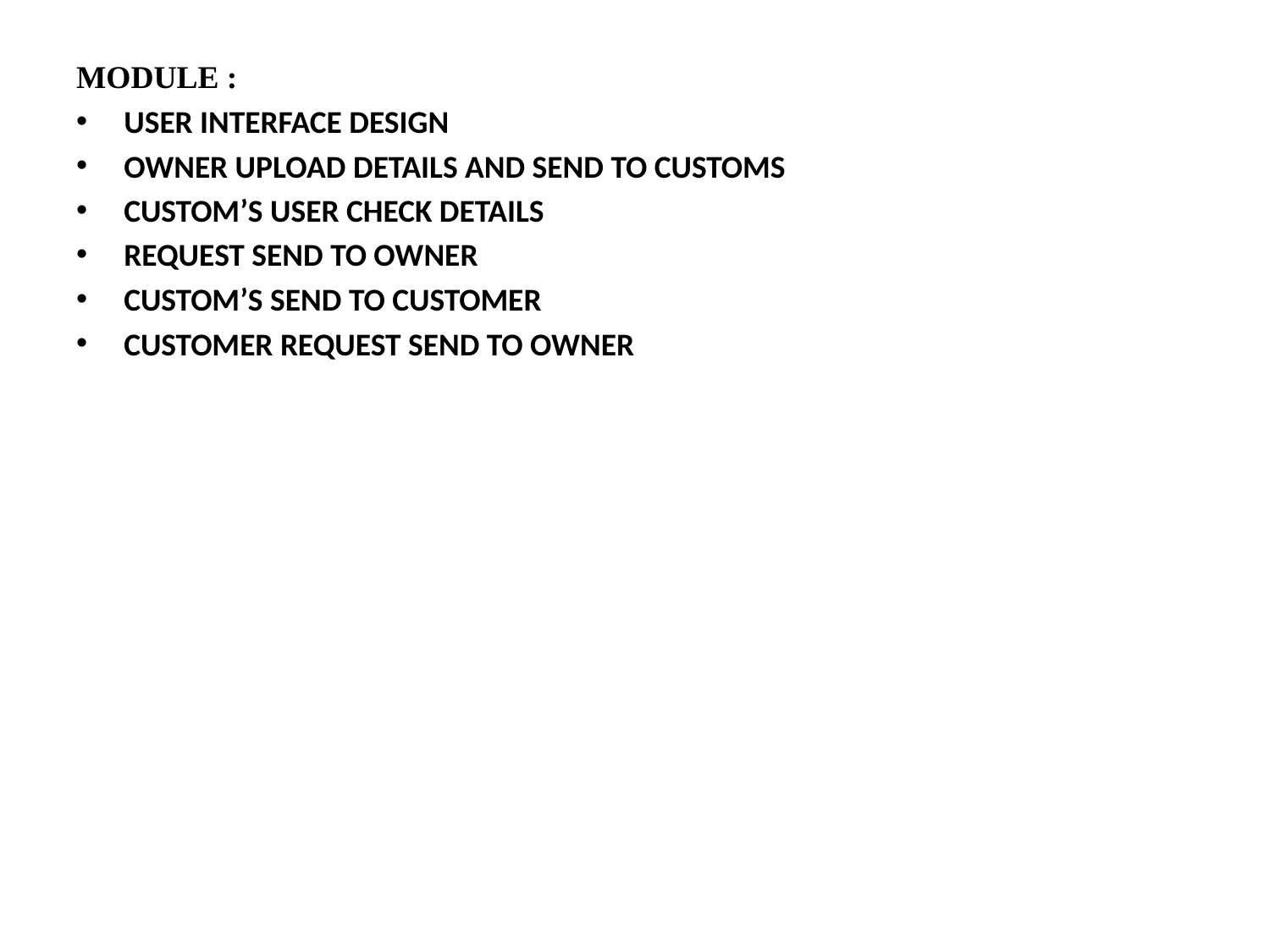

MODULE :
USER INTERFACE DESIGN
OWNER UPLOAD DETAILS AND SEND TO CUSTOMS
CUSTOM’S USER CHECK DETAILS
REQUEST SEND TO OWNER
CUSTOM’S SEND TO CUSTOMER
CUSTOMER REQUEST SEND TO OWNER